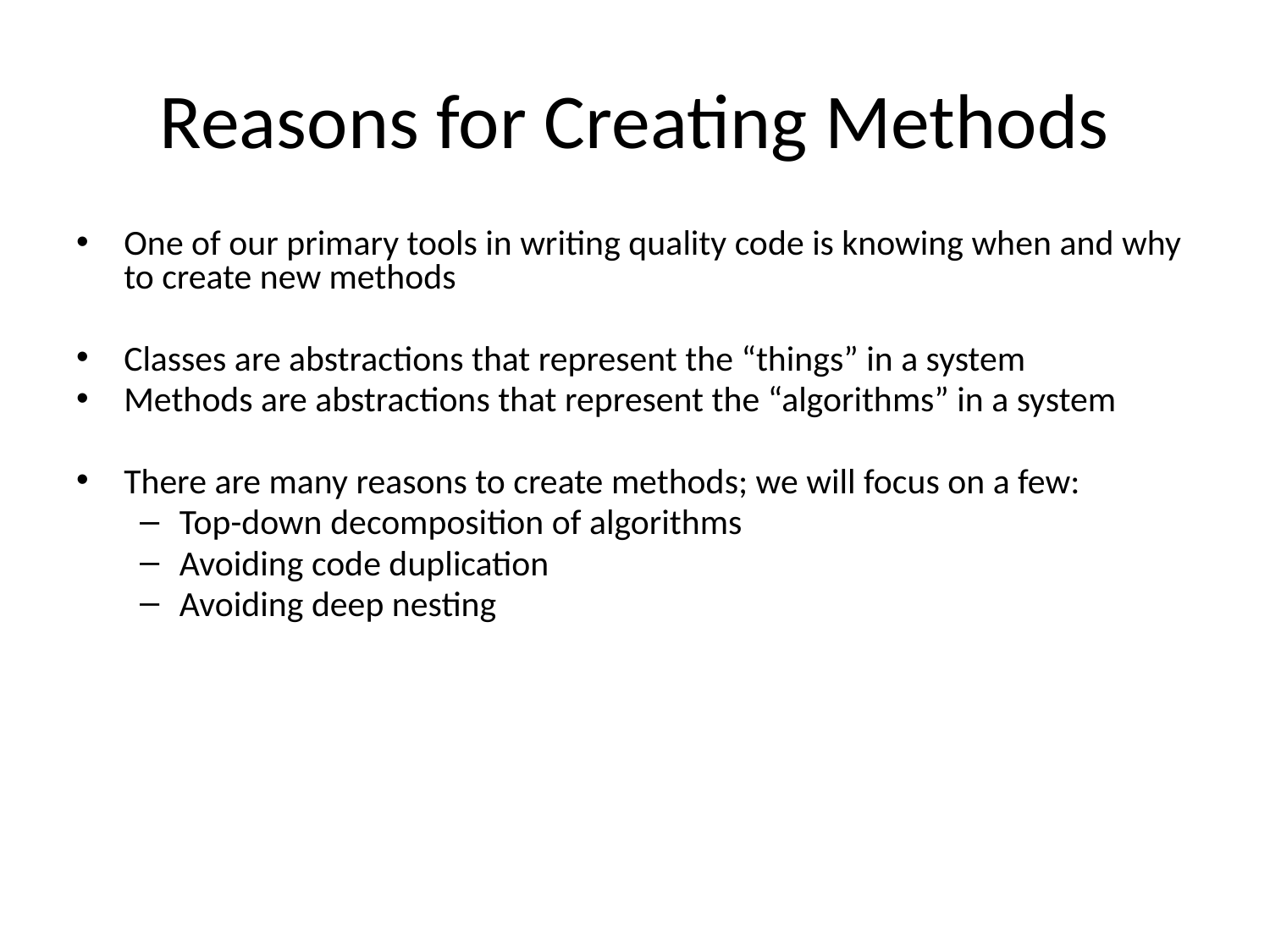

# Reasons for Creating Methods
One of our primary tools in writing quality code is knowing when and why to create new methods

Classes are abstractions that represent the “things” in a system
Methods are abstractions that represent the “algorithms” in a system

There are many reasons to create methods; we will focus on a few:
Top-down decomposition of algorithms
Avoiding code duplication
Avoiding deep nesting